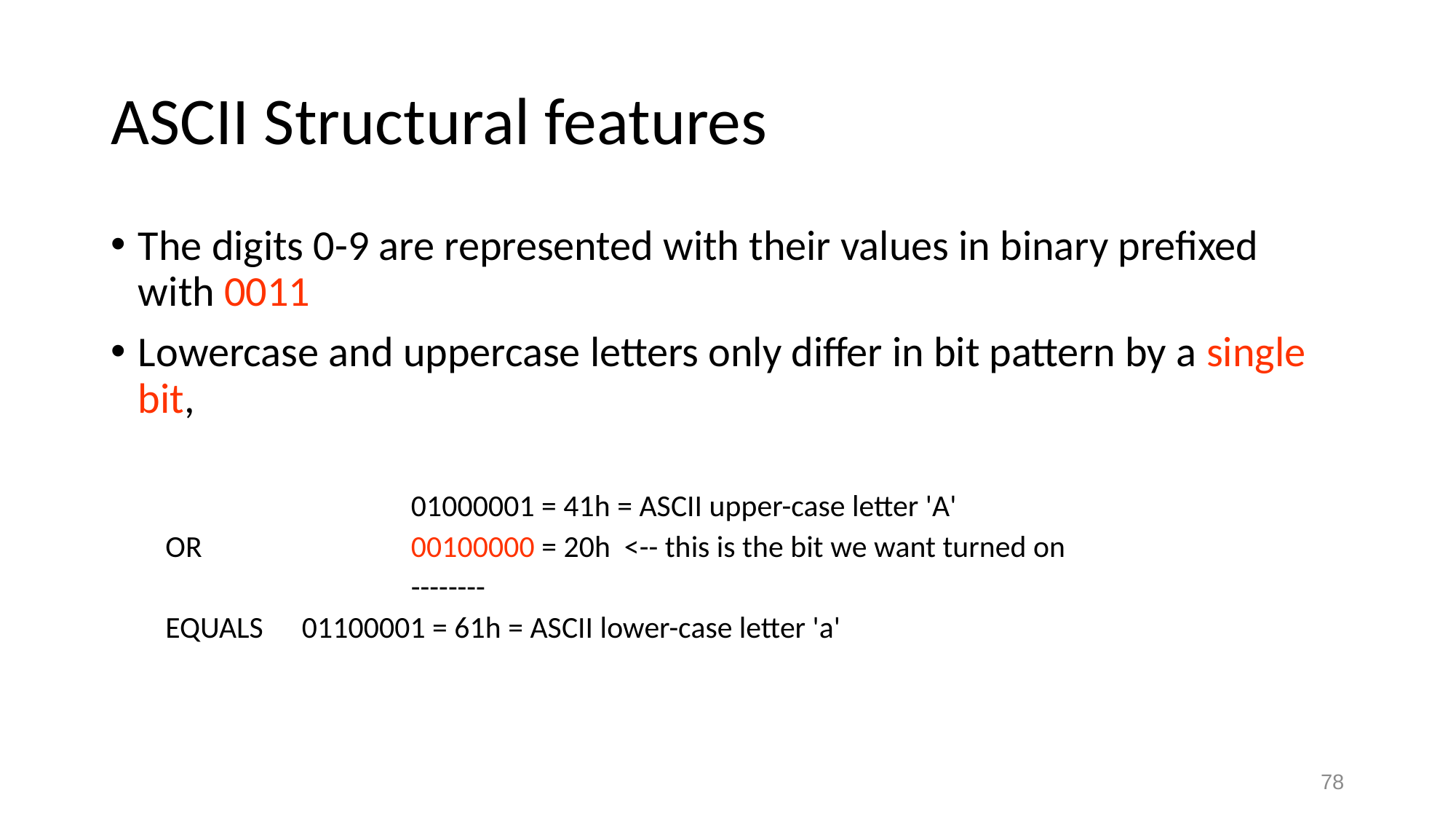

# ASCII Structural features
The digits 0-9 are represented with their values in binary prefixed with 0011
Lowercase and uppercase letters only differ in bit pattern by a single bit,

			01000001 = 41h = ASCII upper-case letter 'A'
OR 		00100000 = 20h  <-- this is the bit we want turned on
			--------
EQUALS 	01100001 = 61h = ASCII lower-case letter 'a'

78